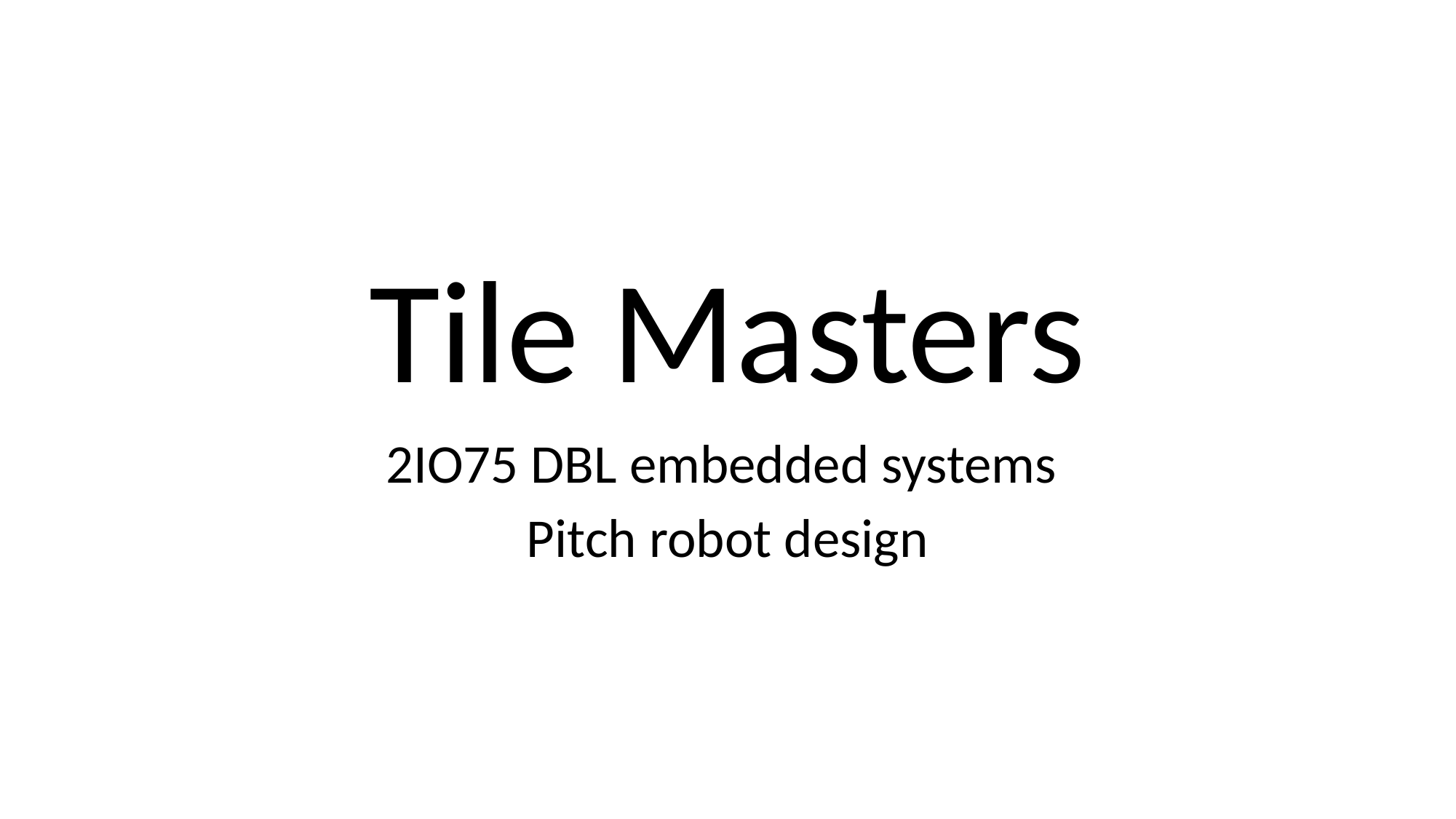

# Tile Masters
2IO75 DBL embedded systems
Pitch robot design